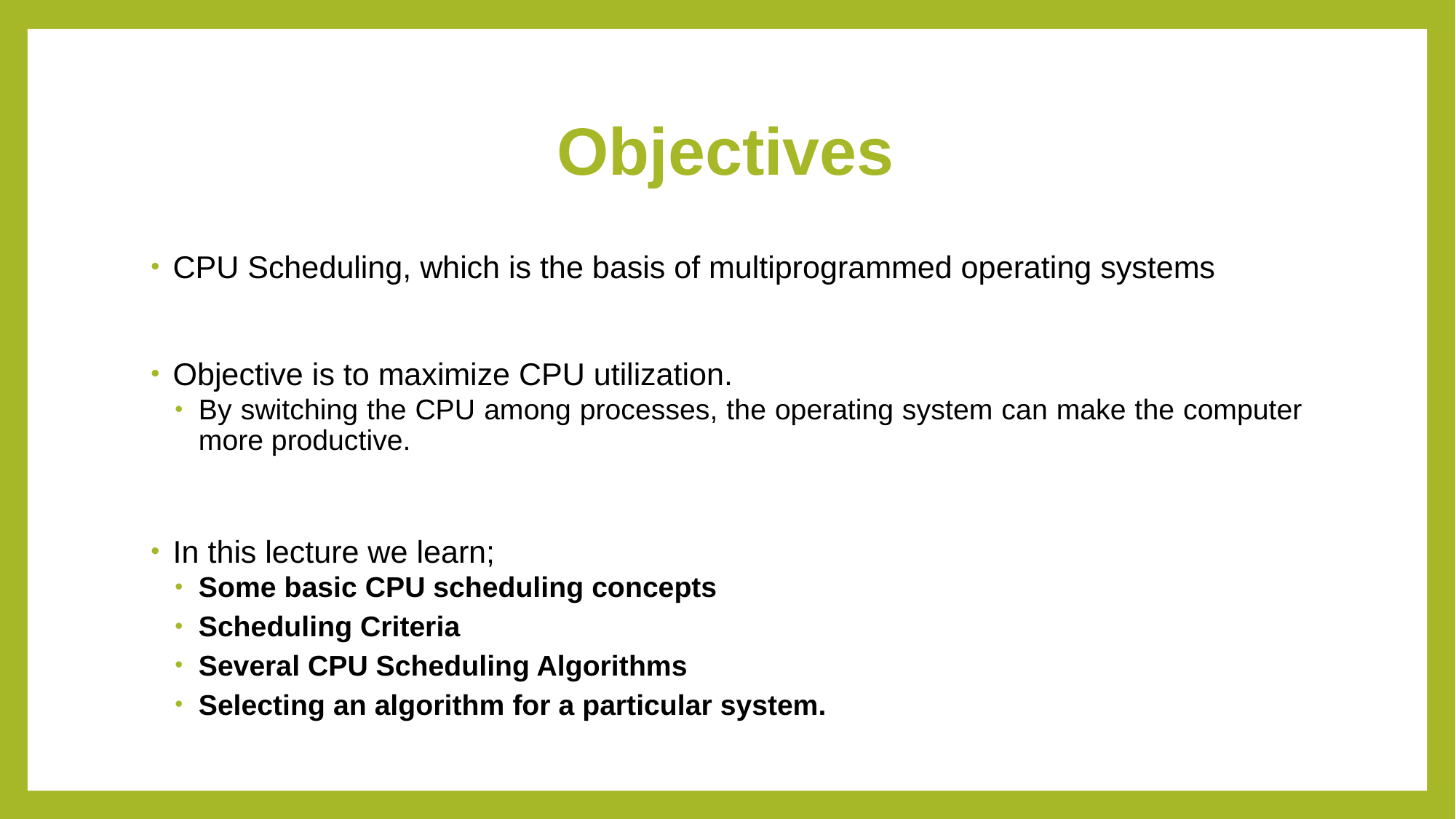

# Objectives
CPU Scheduling, which is the basis of multiprogrammed operating systems

Objective is to maximize CPU utilization.
By switching the CPU among processes, the operating system can make the computer more productive.

In this lecture we learn;
Some basic CPU scheduling concepts
Scheduling Criteria
Several CPU Scheduling Algorithms
Selecting an algorithm for a particular system.